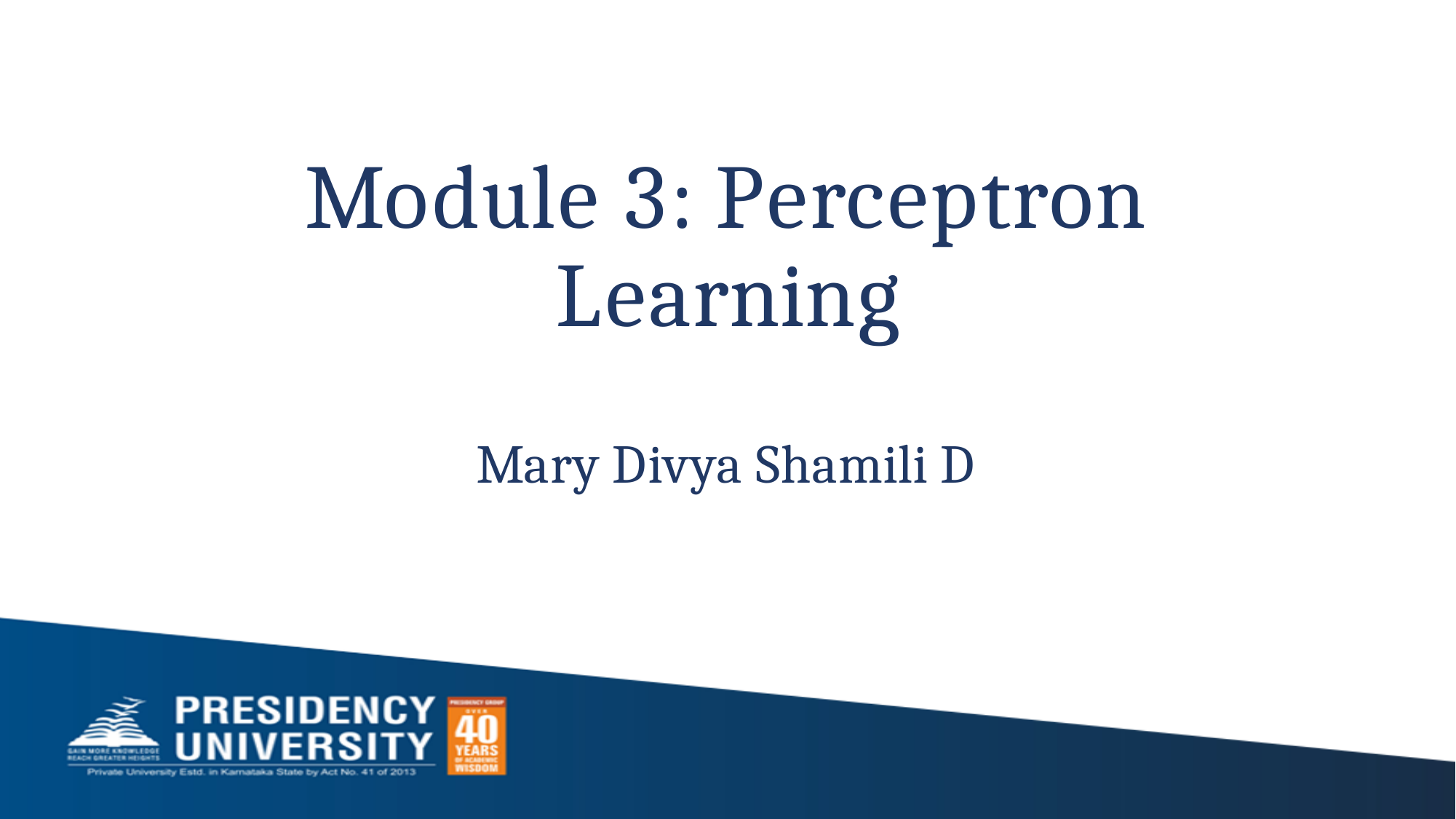

# Module 3: Perceptron Learning
Mary Divya Shamili D